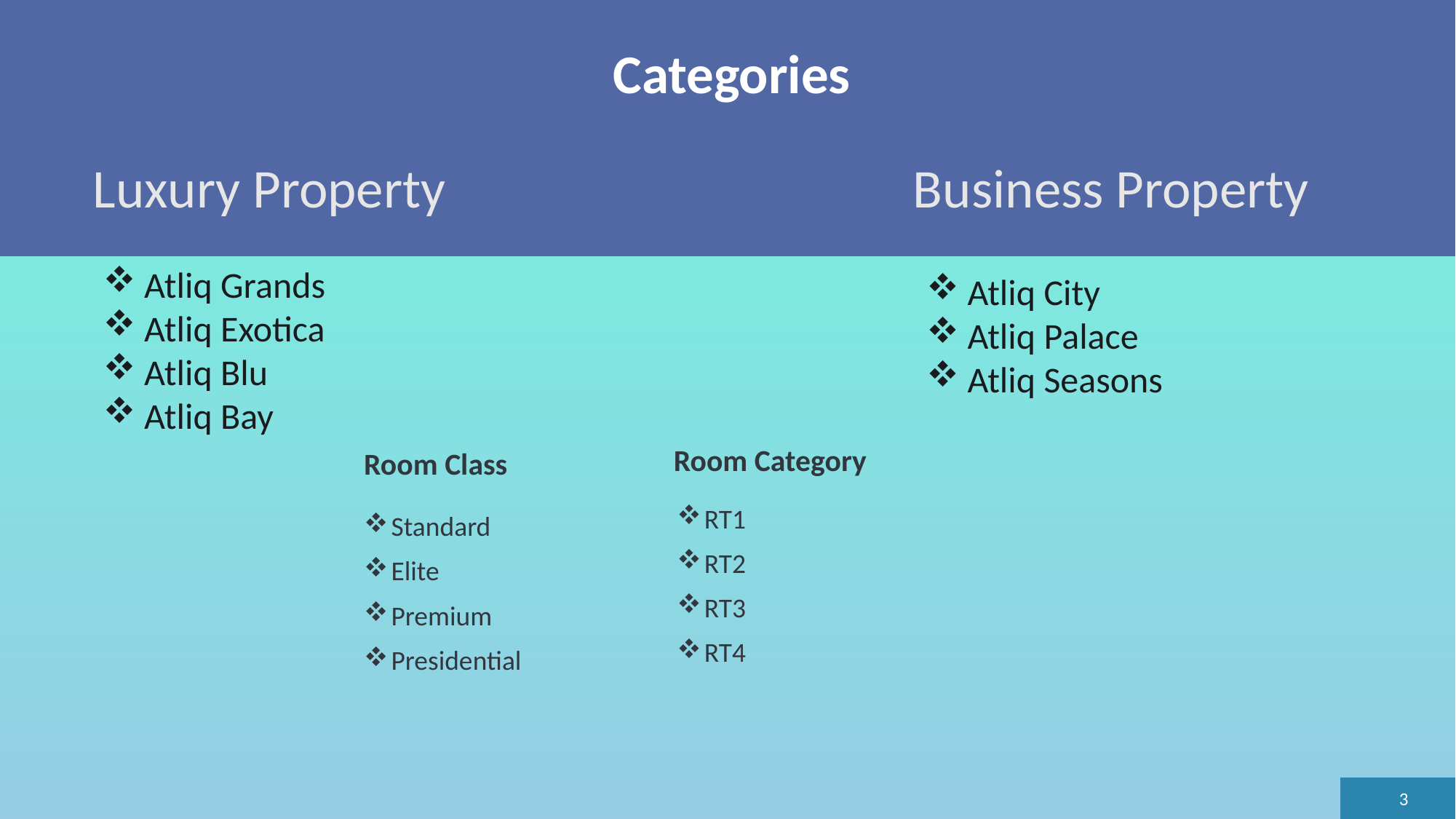

# Categories
Business Property
Luxury Property
Atliq Grands
Atliq Exotica
Atliq Blu
Atliq Bay

Atliq City
Atliq Palace
Atliq Seasons

Room Category
Room Class
RT1
RT2
RT3
RT4

Standard
Elite
Premium
Presidential
3